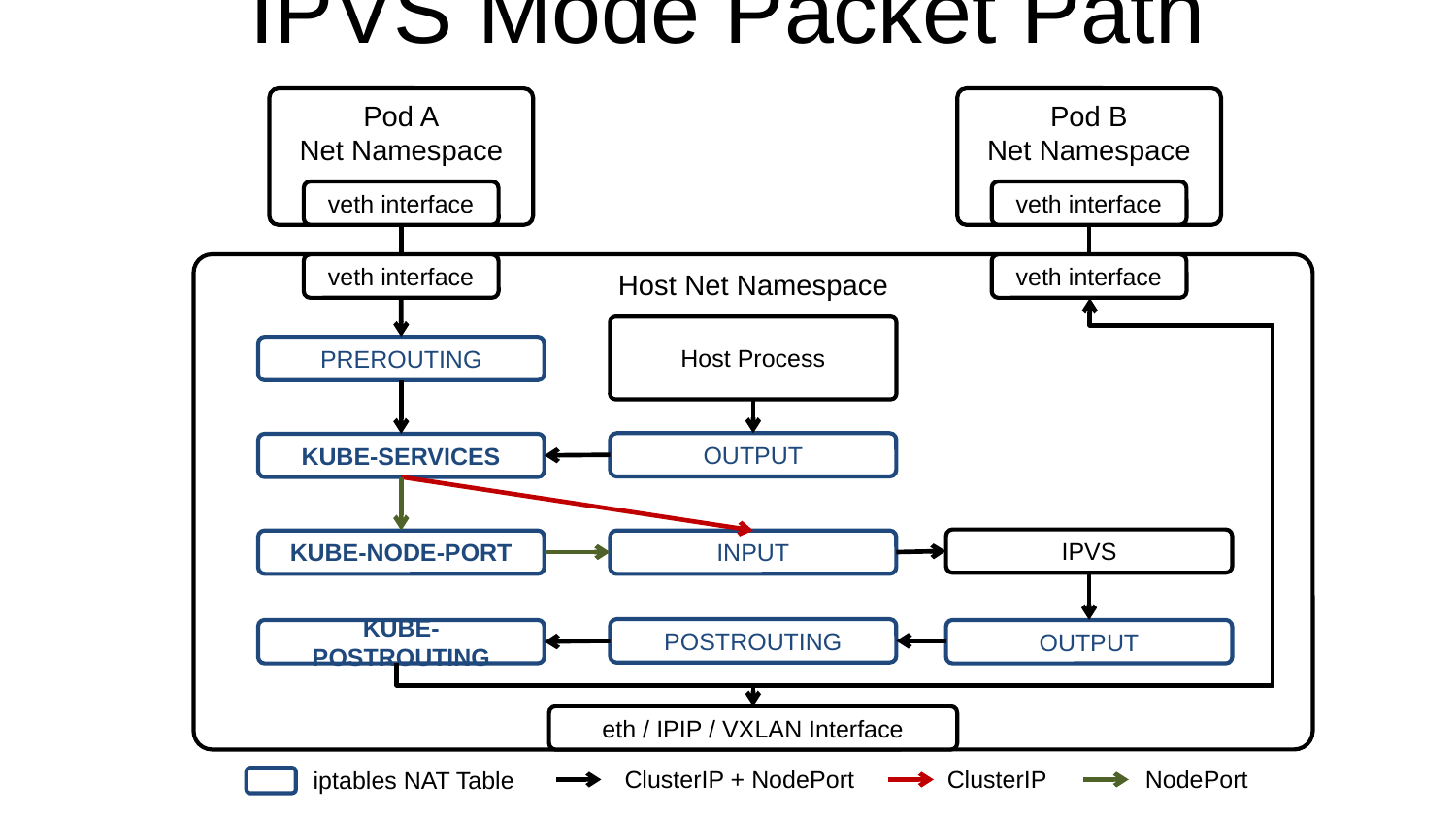

# IPVS Mode Packet Path
Pod A
Net Namespace
Pod B
Net Namespace
veth interface
veth interface
Host Net Namespace
veth interface
veth interface

Host Process
PREROUTING
OUTPUT
KUBE-SERVICES
IPVS
KUBE-NODE-PORT
INPUT
POSTROUTING
KUBE-POSTROUTING
OUTPUT
eth / IPIP / VXLAN Interface
ClusterIP + NodePort
ClusterIP
NodePort
iptables NAT Table